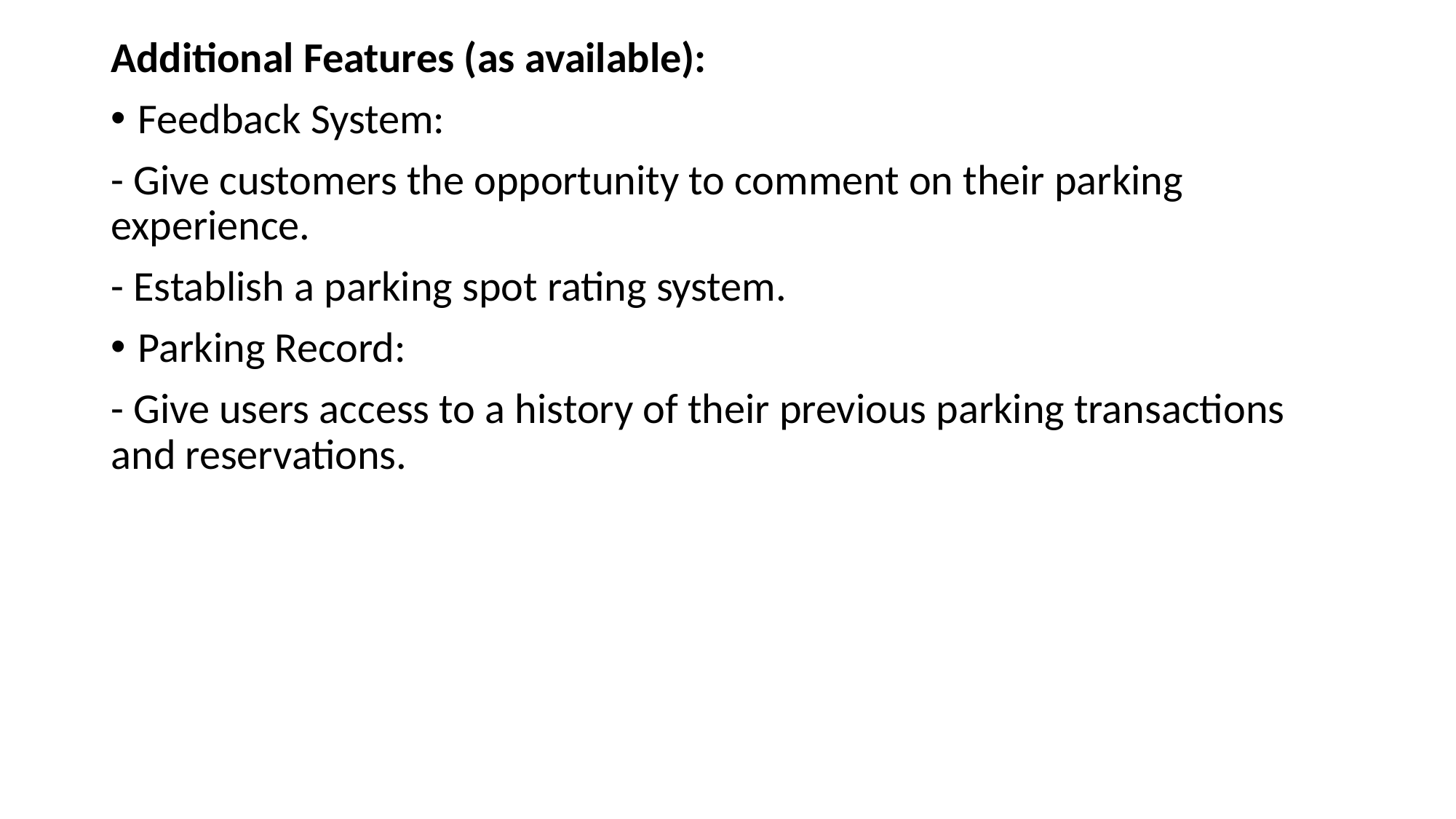

Additional Features (as available):
Feedback System:
- Give customers the opportunity to comment on their parking experience.
- Establish a parking spot rating system.
Parking Record:
- Give users access to a history of their previous parking transactions and reservations.